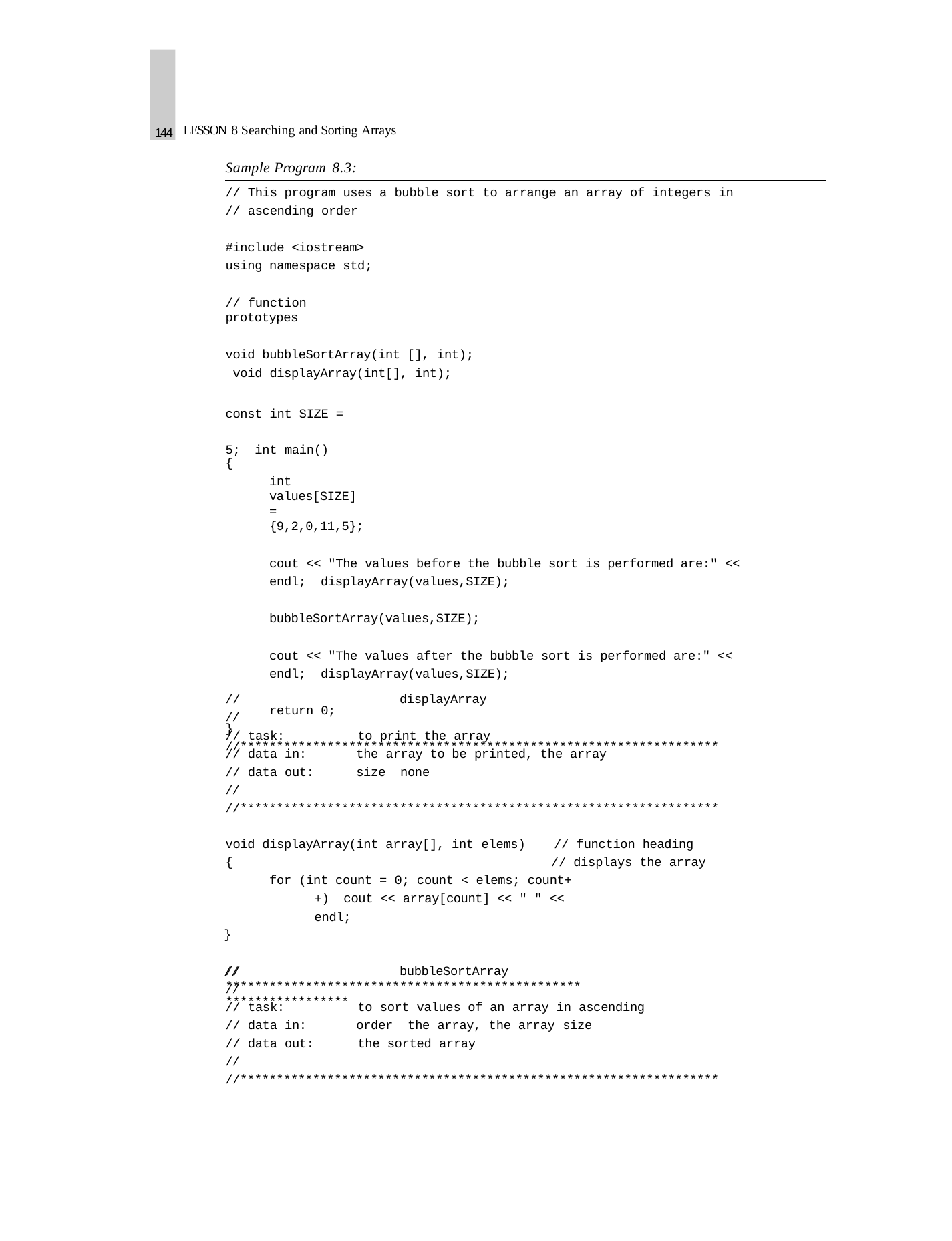

144
LESSON 8 Searching and Sorting Arrays
Sample Program 8.3:
// This program uses a bubble sort to arrange an array of integers in
// ascending order

#include <iostream>  using namespace std;

// function prototypes

void bubbleSortArray(int [], int);  void displayArray(int[], int);
const int SIZE = 5;  int main()
{
int values[SIZE] = {9,2,0,11,5};

cout << "The values before the bubble sort is performed are:" << endl;  displayArray(values,SIZE);

bubbleSortArray(values,SIZE);

cout << "The values after the bubble sort is performed are:" << endl;  displayArray(values,SIZE);

return 0;
}
//******************************************************************

//
//
// task:
// data in:
// data out:
//
displayArray
to print the array
the array to be printed, the array size  none
//******************************************************************
void displayArray(int array[], int elems)
{
// function heading
// displays the array
for (int count = 0; count < elems; count++)  cout << array[count] << " " << endl;
}

//******************************************************************
//
//
// task:
// data in:
// data out:
//
bubbleSortArray
to sort values of an array in ascending order  the array, the array size
the sorted array
//******************************************************************